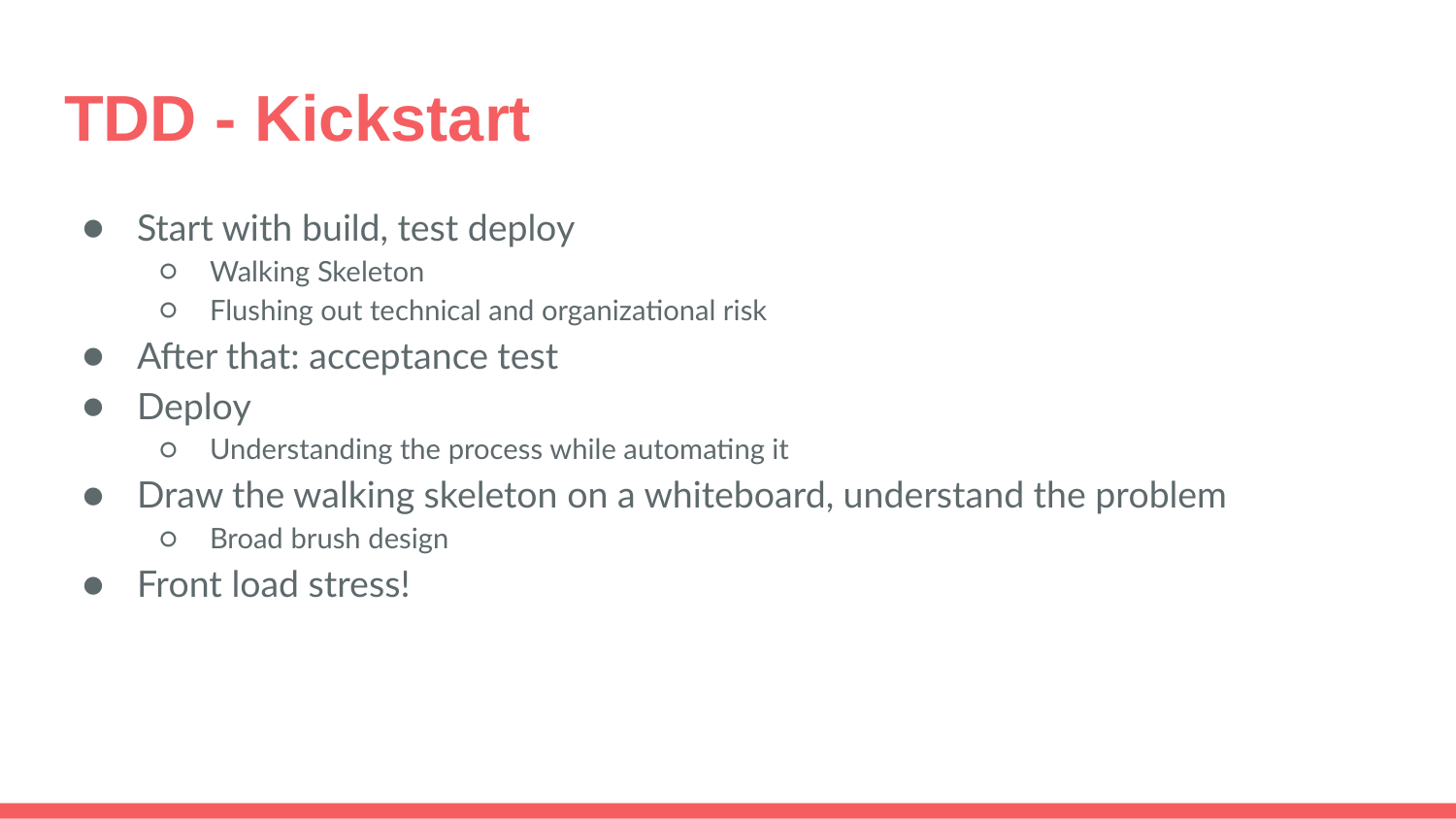

# TDD - Kickstart
Start with build, test deploy
Walking Skeleton
Flushing out technical and organizational risk
After that: acceptance test
Deploy
Understanding the process while automating it
Draw the walking skeleton on a whiteboard, understand the problem
Broad brush design
Front load stress!